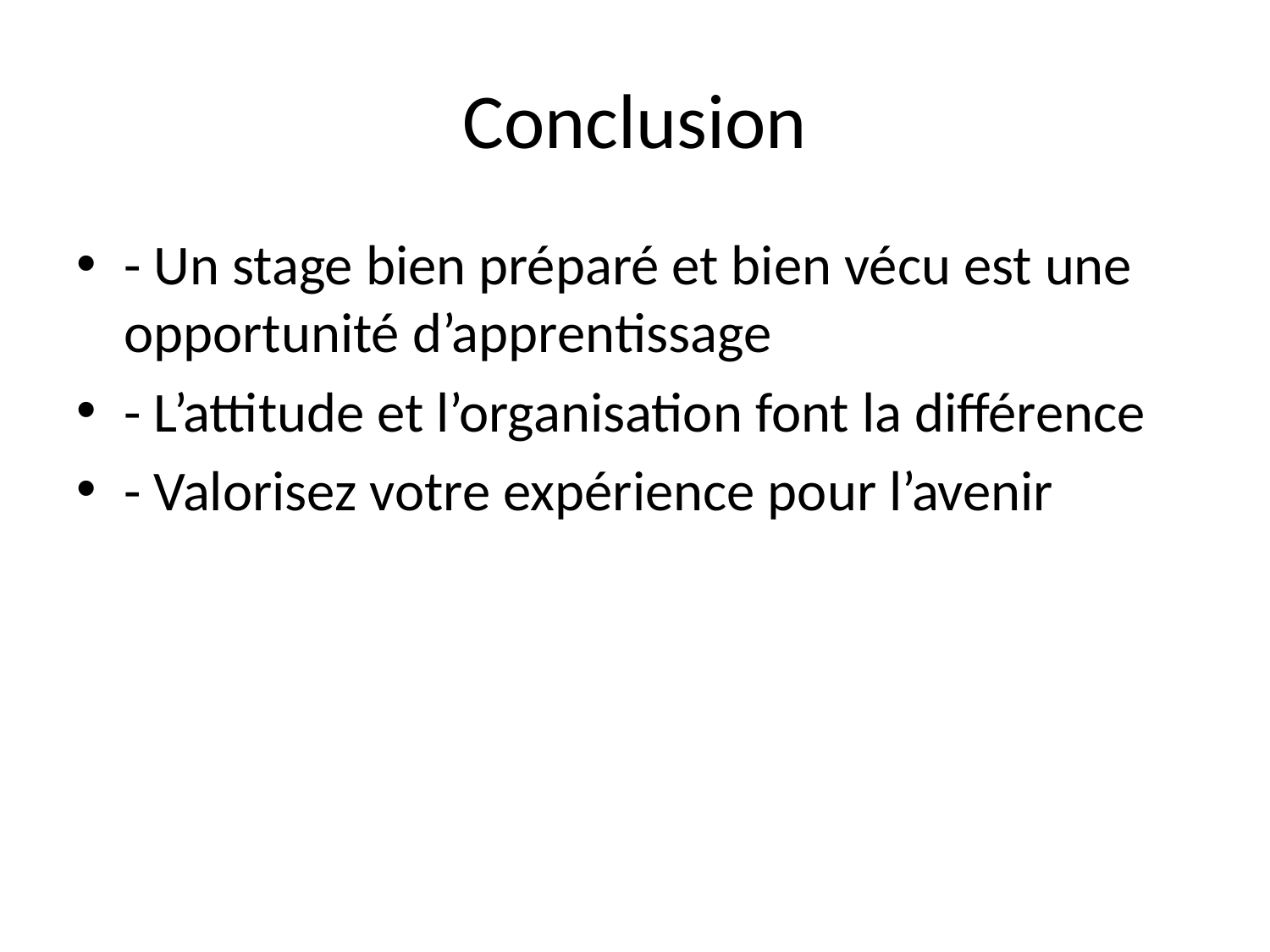

# Conclusion
- Un stage bien préparé et bien vécu est une opportunité d’apprentissage
- L’attitude et l’organisation font la différence
- Valorisez votre expérience pour l’avenir